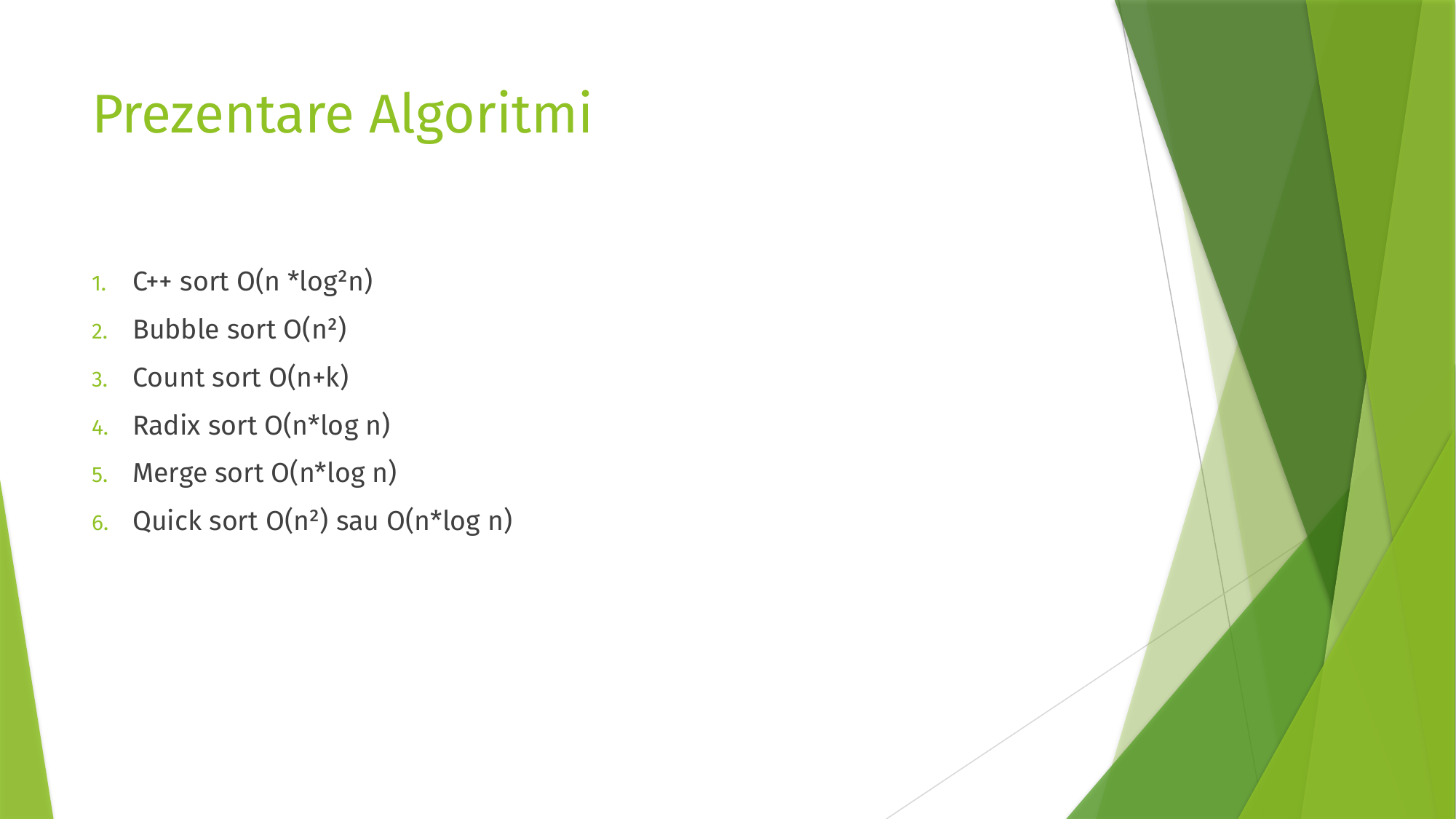

# Prezentare Algoritmi
C++ sort O(n *log²n)
Bubble sort O(n²)
Count sort O(n+k)
Radix sort O(n*log n)
Merge sort O(n*log n)
Quick sort O(n²) sau O(n*log n)